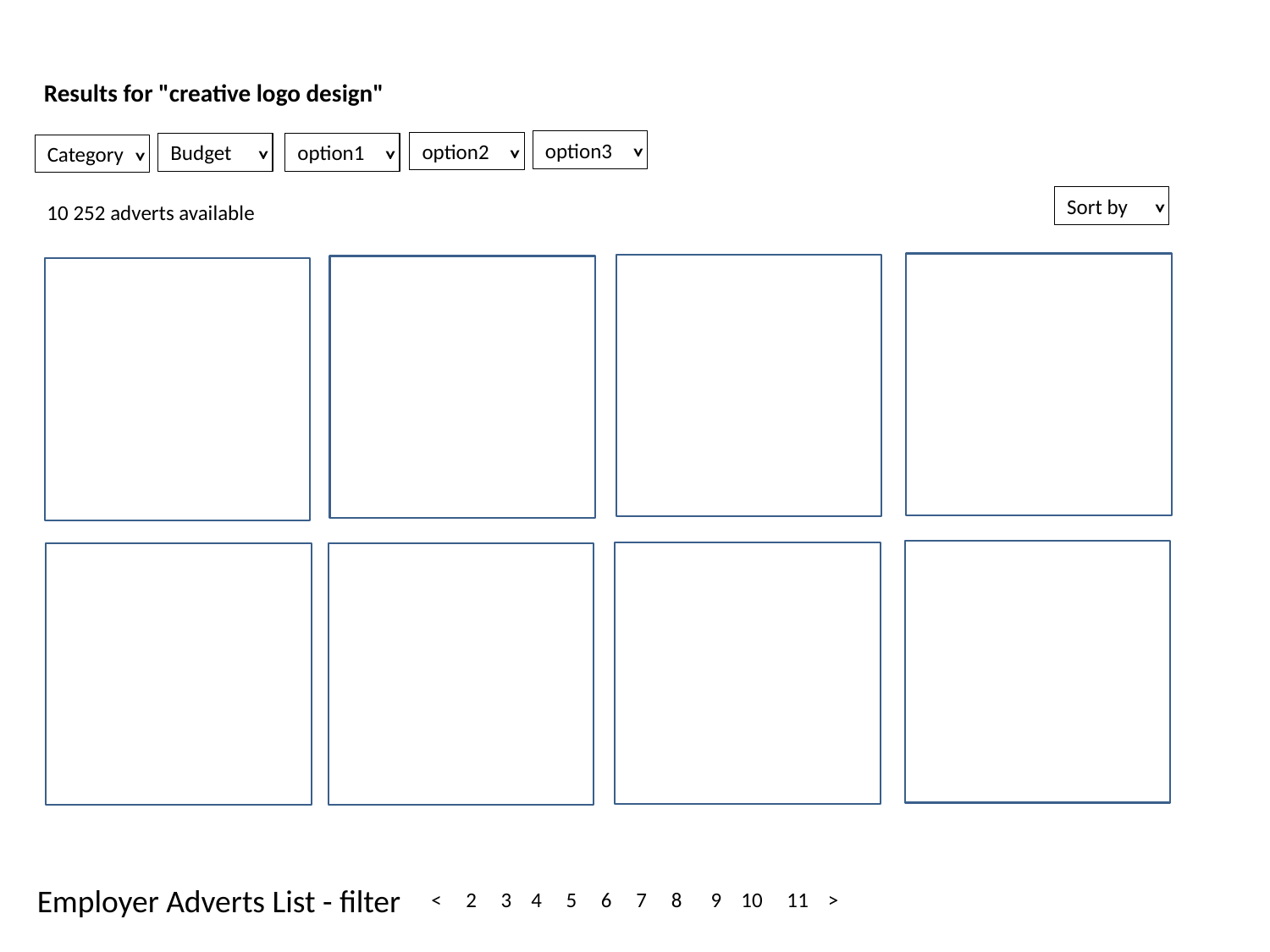

Results for "creative logo design"
option3
<
option2
<
Budget
<
option1
<
Category
<
Sort by
<
10 252 adverts available

Employer Adverts List - filter
<     2     3    4     5     6     7     8      9    10     11    >